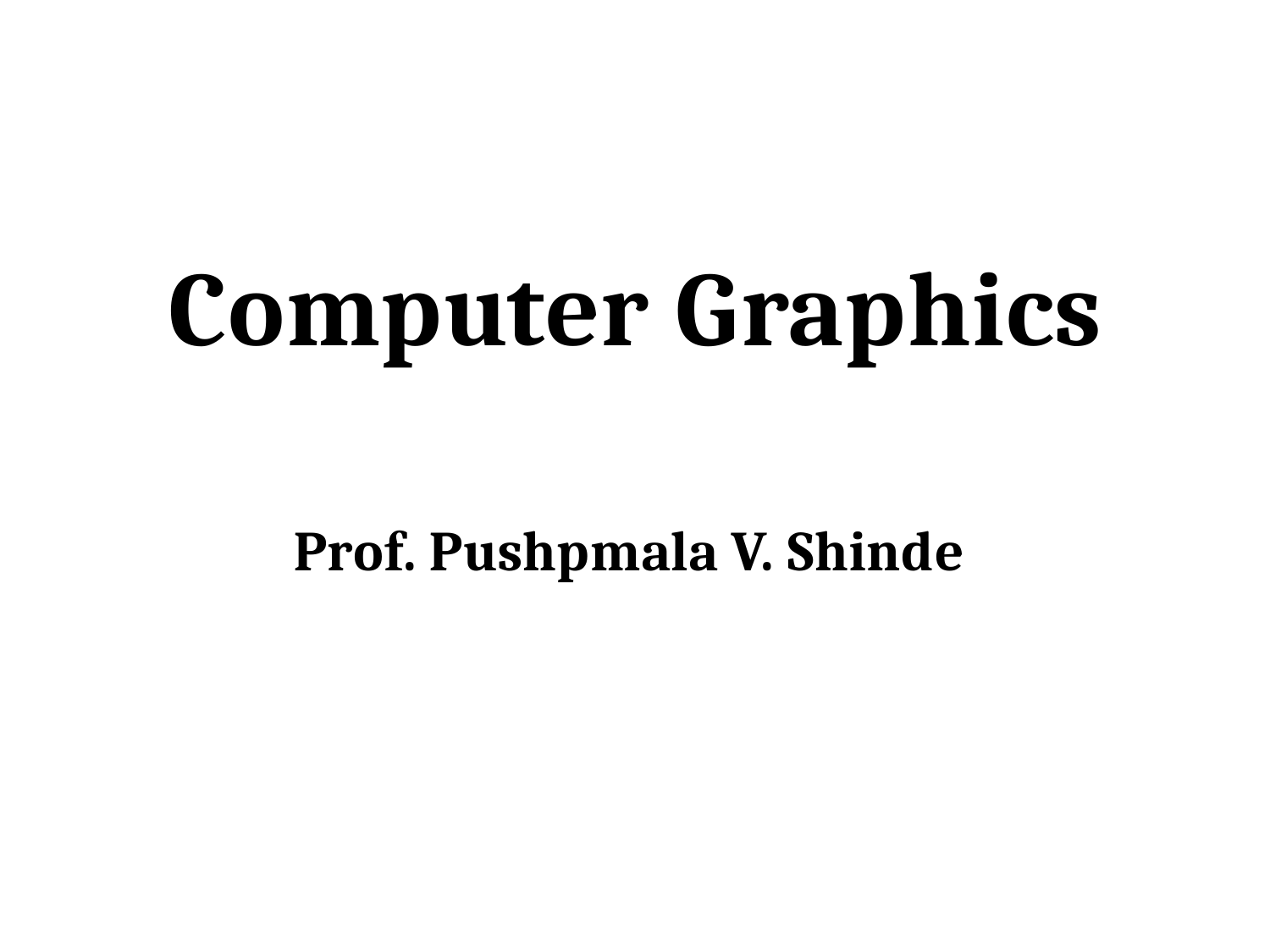

# Computer Graphics
Prof. Pushpmala V. Shinde